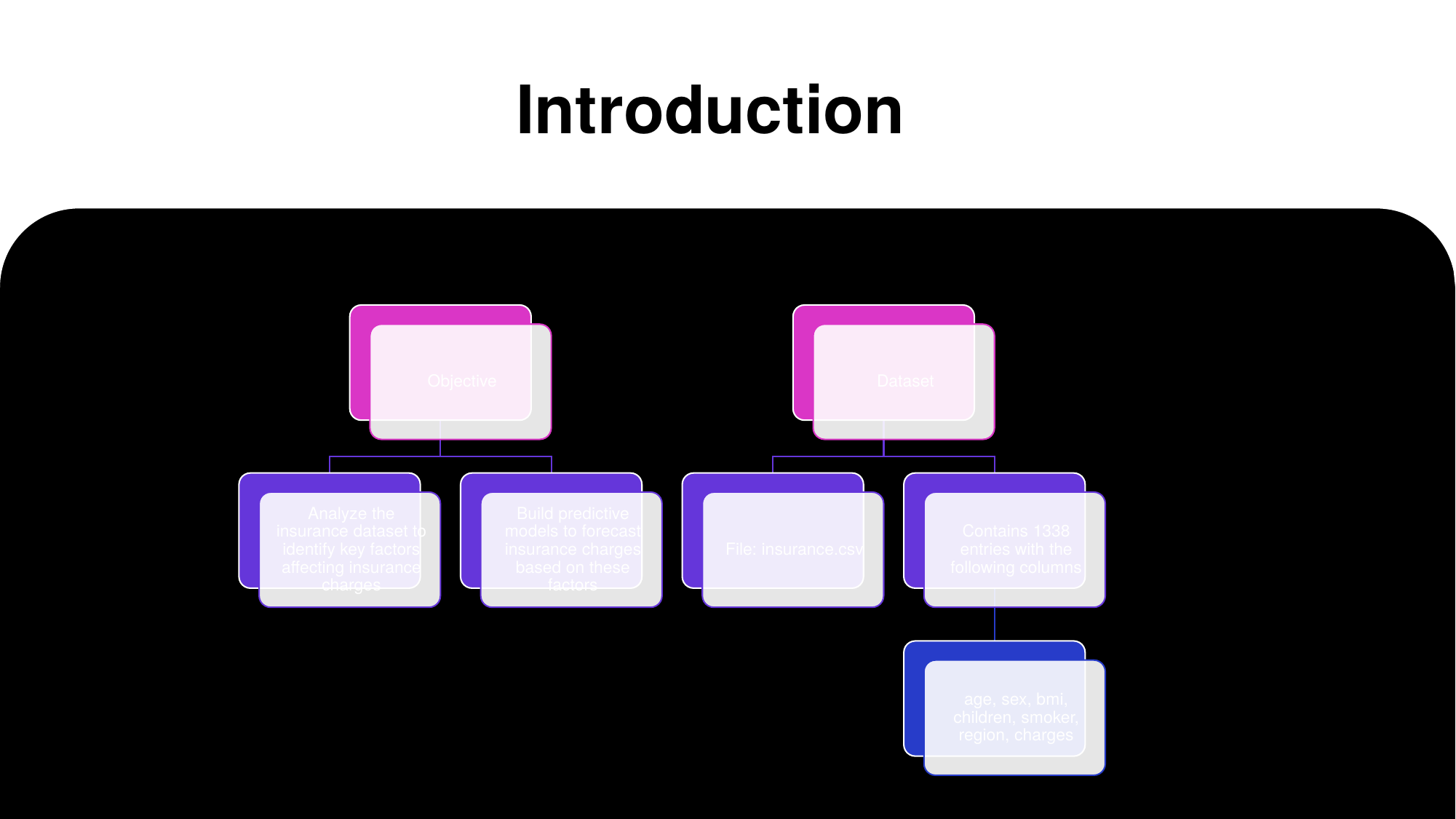

# Introduction
Objective
Analyze the insurance dataset to identify key factors affecting insurance charges
Build predictive models to forecast insurance charges based on these factors
Dataset
File: insurance.csv
Contains 1338 entries with the following columns
age, sex, bmi, children, smoker, region, charges